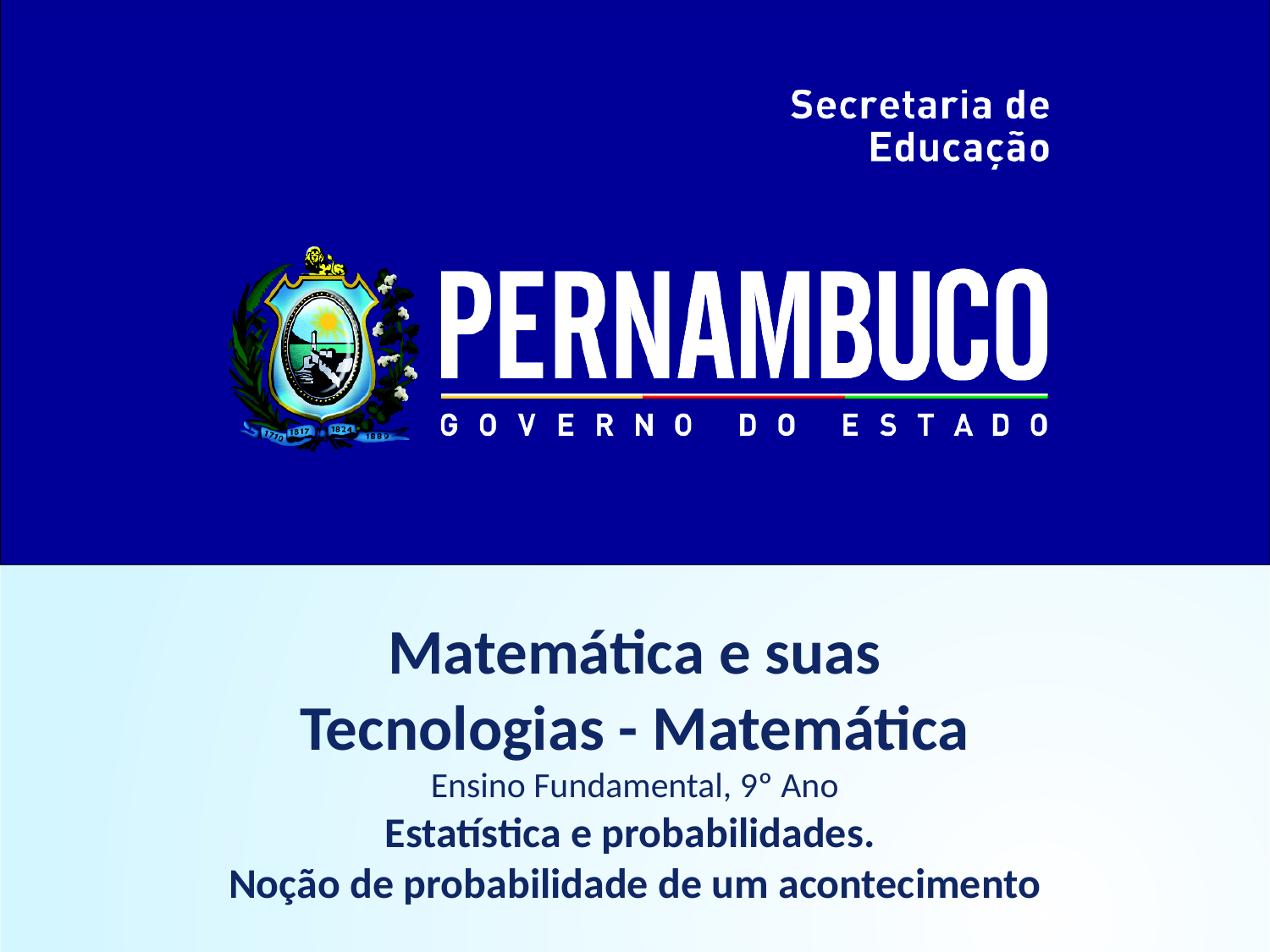

Matemática e suas
Tecnologias - Matemática
Ensino Fundamental, 9º Ano
Estatística e probabilidades.
Noção de probabilidade de um acontecimento